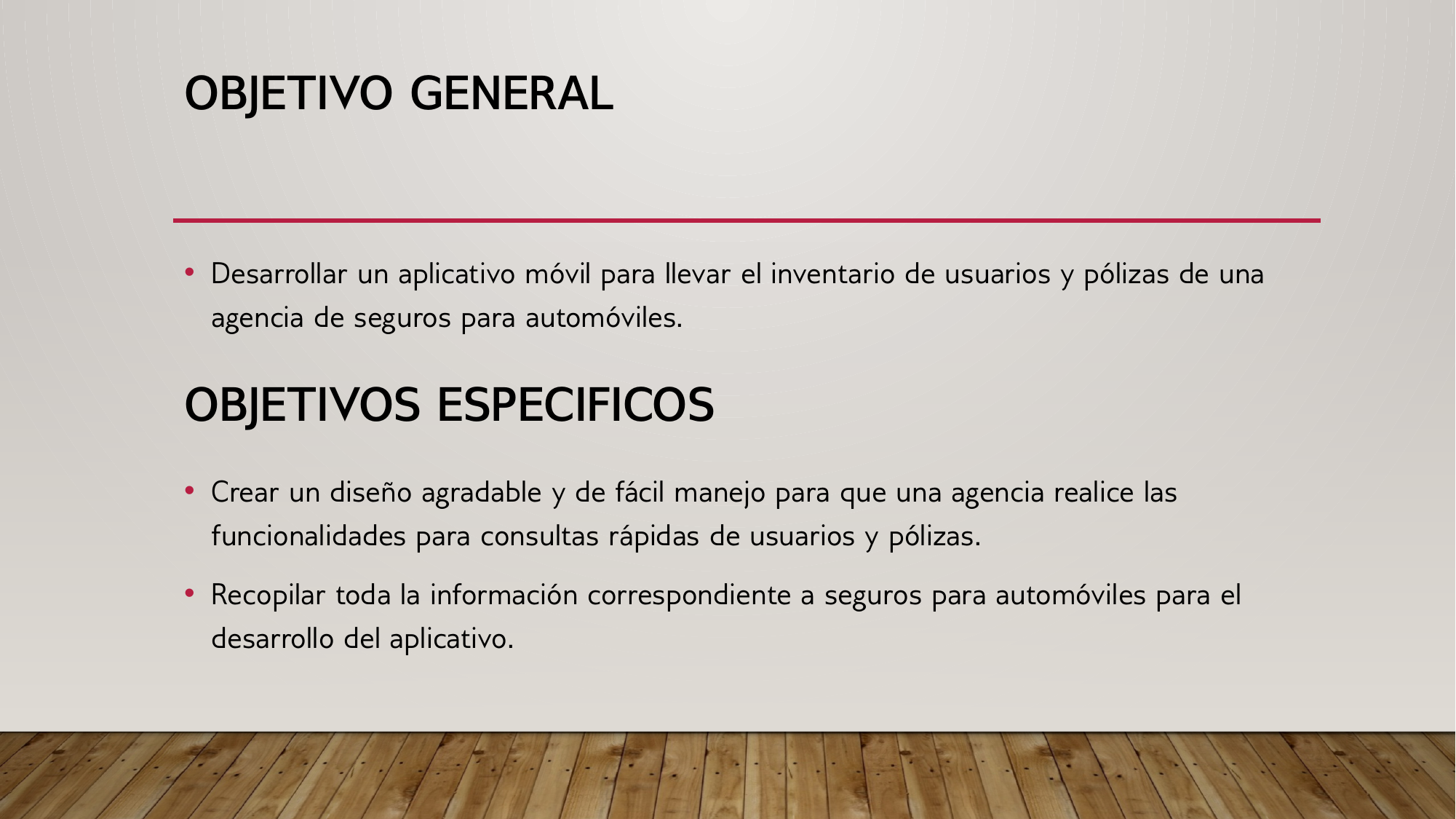

OBJETIVO GENERAL
Desarrollar un aplicativo móvil para llevar el inventario de usuarios y pólizas de una agencia de seguros para automóviles.

# OBJETIVOS ESPECIFICOS
Crear un diseño agradable y de fácil manejo para que una agencia realice las funcionalidades para consultas rápidas de usuarios y pólizas.
Recopilar toda la información correspondiente a seguros para automóviles para el desarrollo del aplicativo.